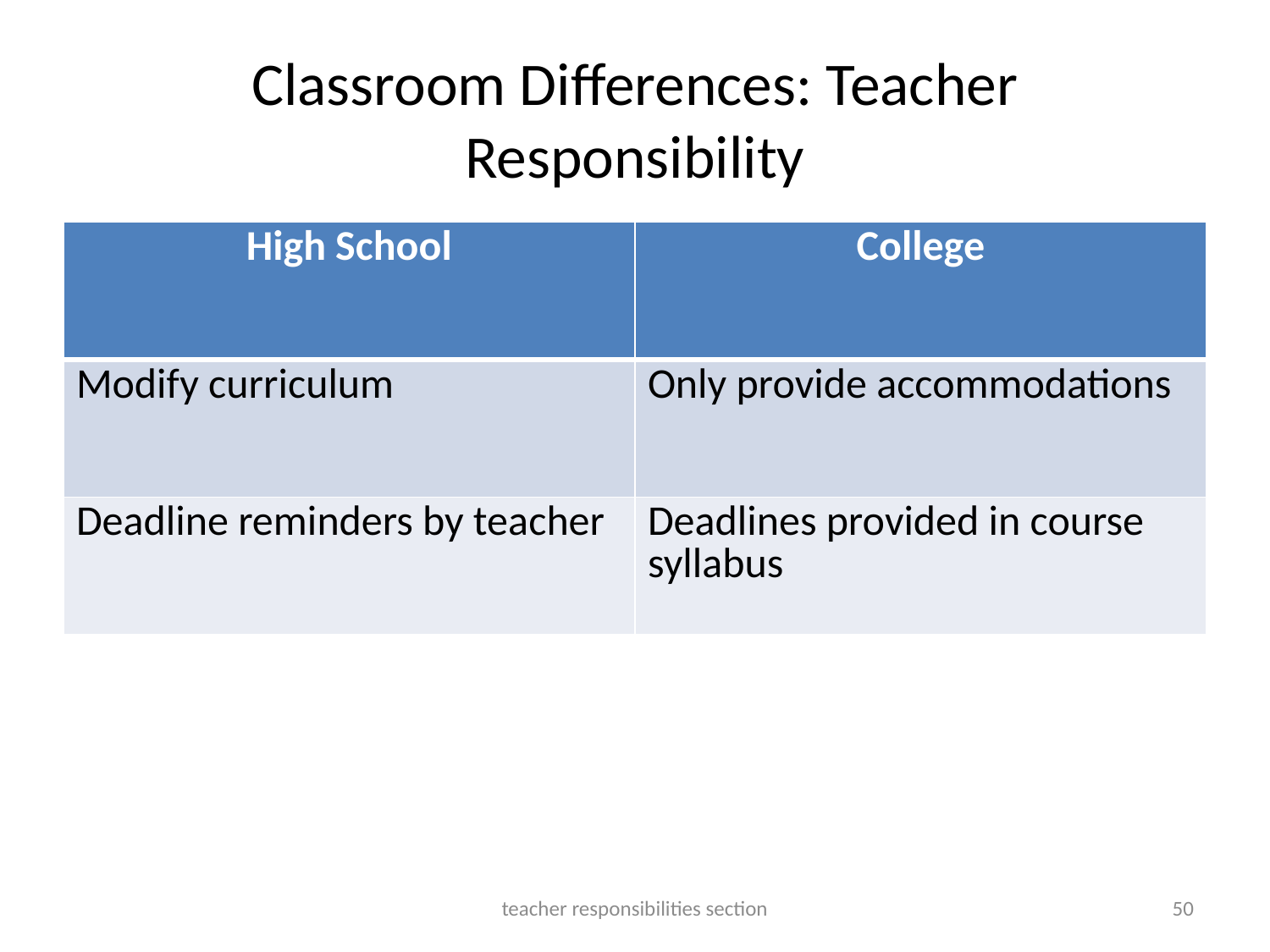

# Classroom Differences: Teacher Responsibility
| High School | College |
| --- | --- |
| Modify curriculum | Only provide accommodations |
| Deadline reminders by teacher | Deadlines provided in course syllabus |
teacher responsibilities section
50